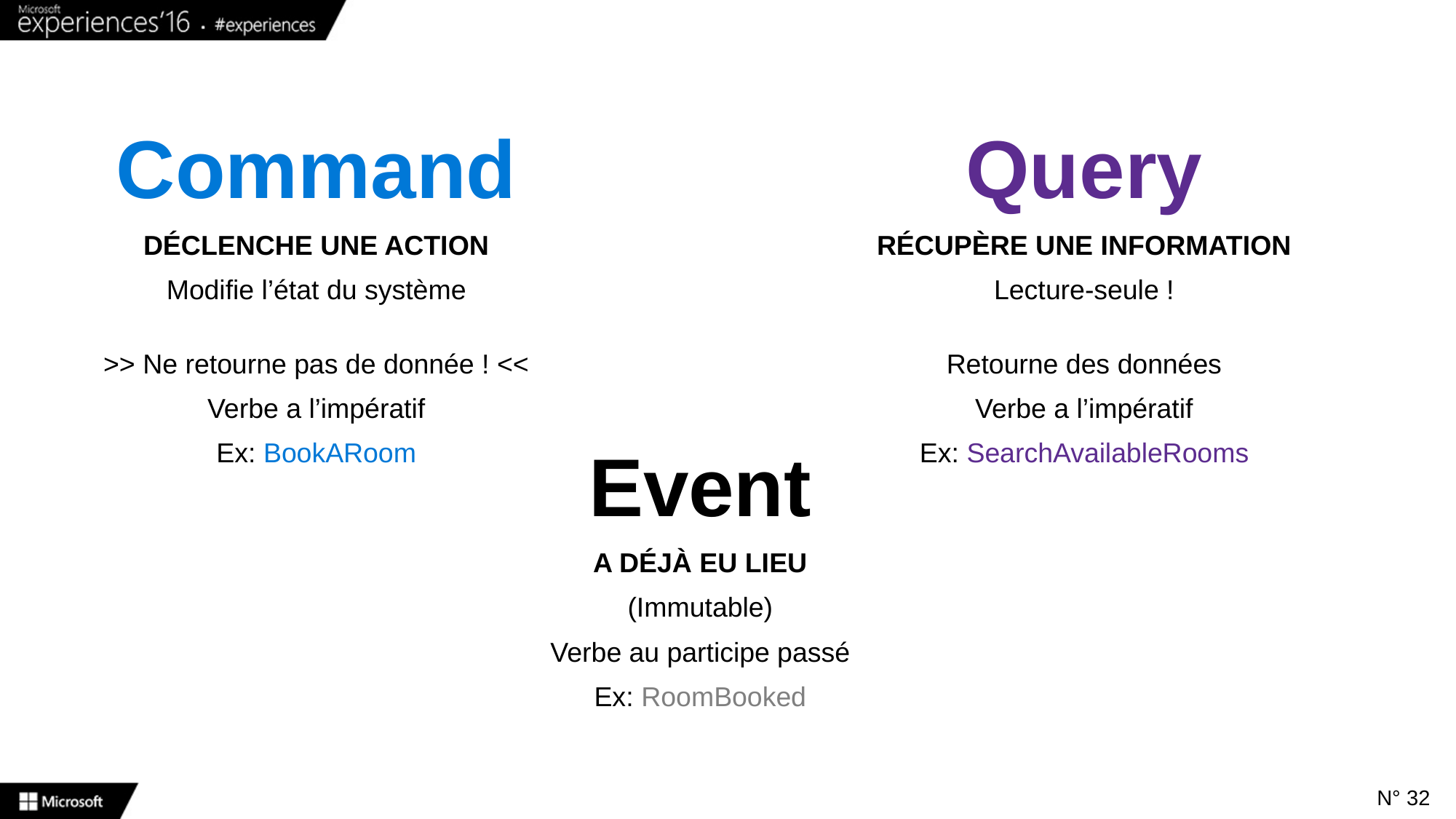

Command
Déclenche une action
Modifie l’état du système
>> Ne retourne pas de donnée ! <<
Verbe a l’impératif
Ex: BookARoom

Query
Récupère une information
Lecture-seule !
Retourne des données
Verbe a l’impératif
Ex: SearchAvailableRooms

Event
A déjà eu lieu
(Immutable)
Verbe au participe passé
Ex: RoomBooked

N° 32